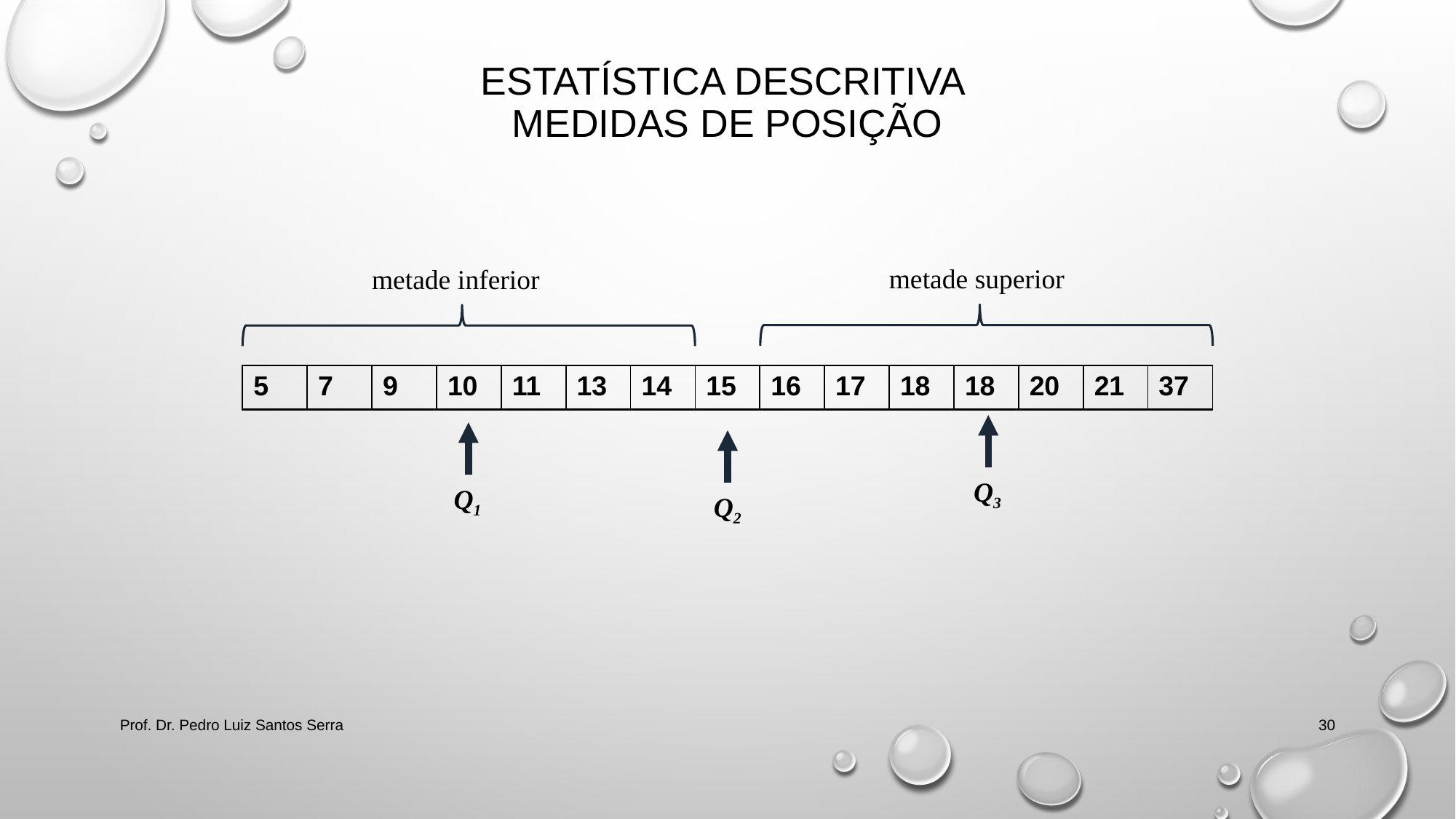

# Estatística descritiva MEDIDAS DE POSIÇÃO

metade superior
metade inferior
| 5 | 7 | 9 | 10 | 11 | 13 | 14 | 15 | 16 | 17 | 18 | 18 | 20 | 21 | 37 |
| --- | --- | --- | --- | --- | --- | --- | --- | --- | --- | --- | --- | --- | --- | --- |
Q3
Q1
Q2
Prof. Dr. Pedro Luiz Santos Serra
30